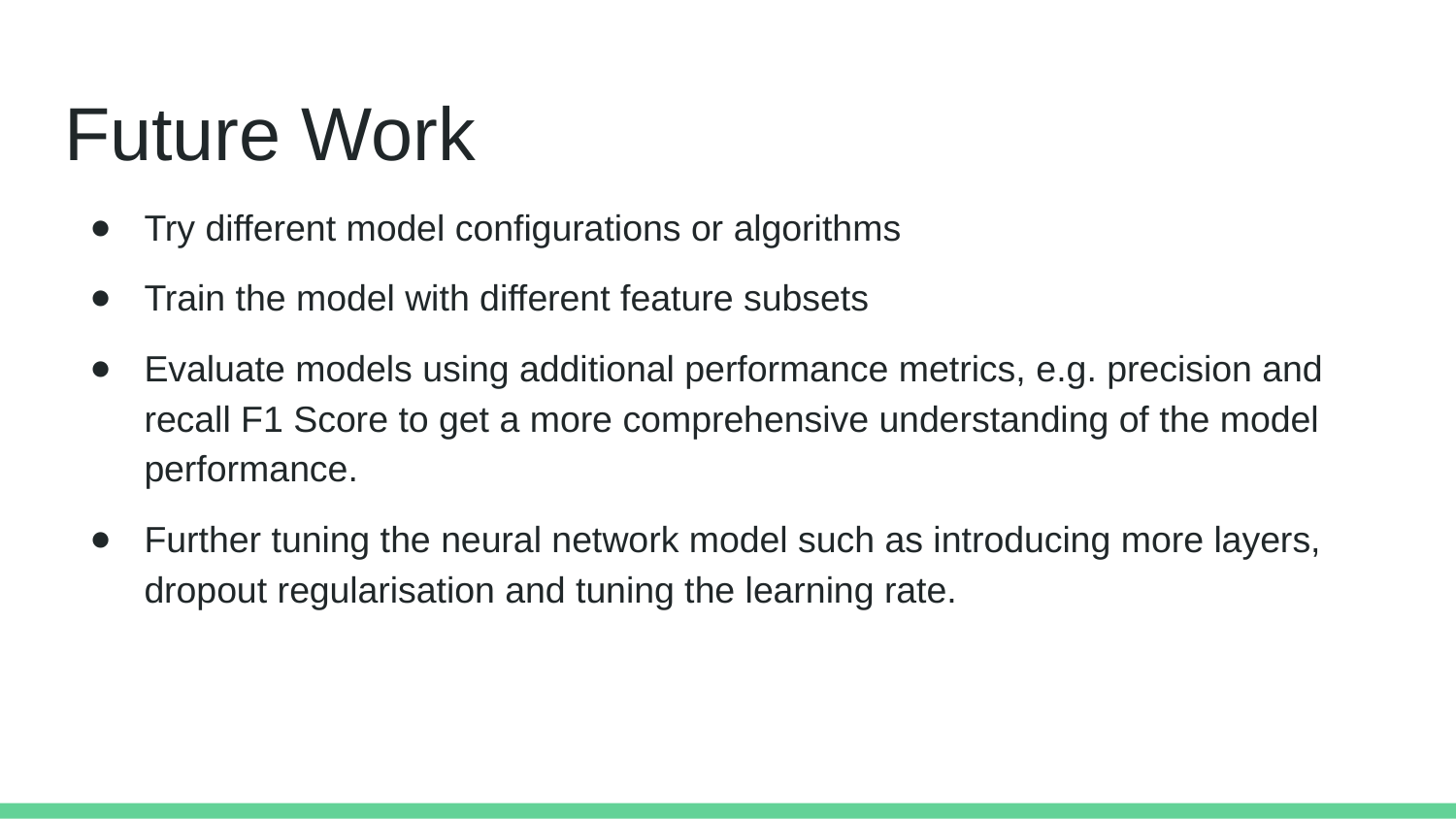

# Future Work
Try different model configurations or algorithms
Train the model with different feature subsets
Evaluate models using additional performance metrics, e.g. precision and recall F1 Score to get a more comprehensive understanding of the model performance.
Further tuning the neural network model such as introducing more layers, dropout regularisation and tuning the learning rate.